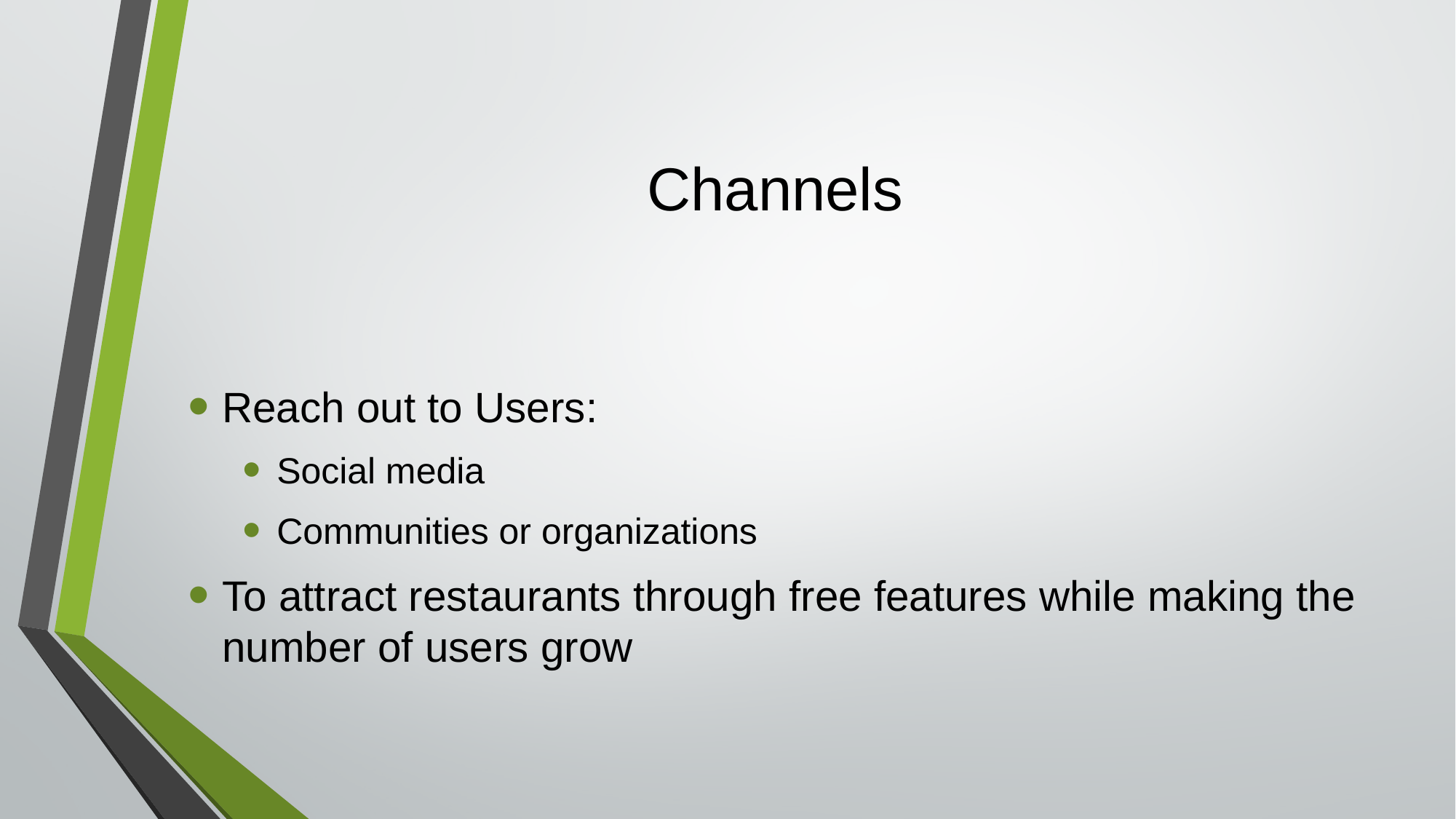

# Channels
Reach out to Users:
Social media
Communities or organizations
To attract restaurants through free features while making the number of users grow